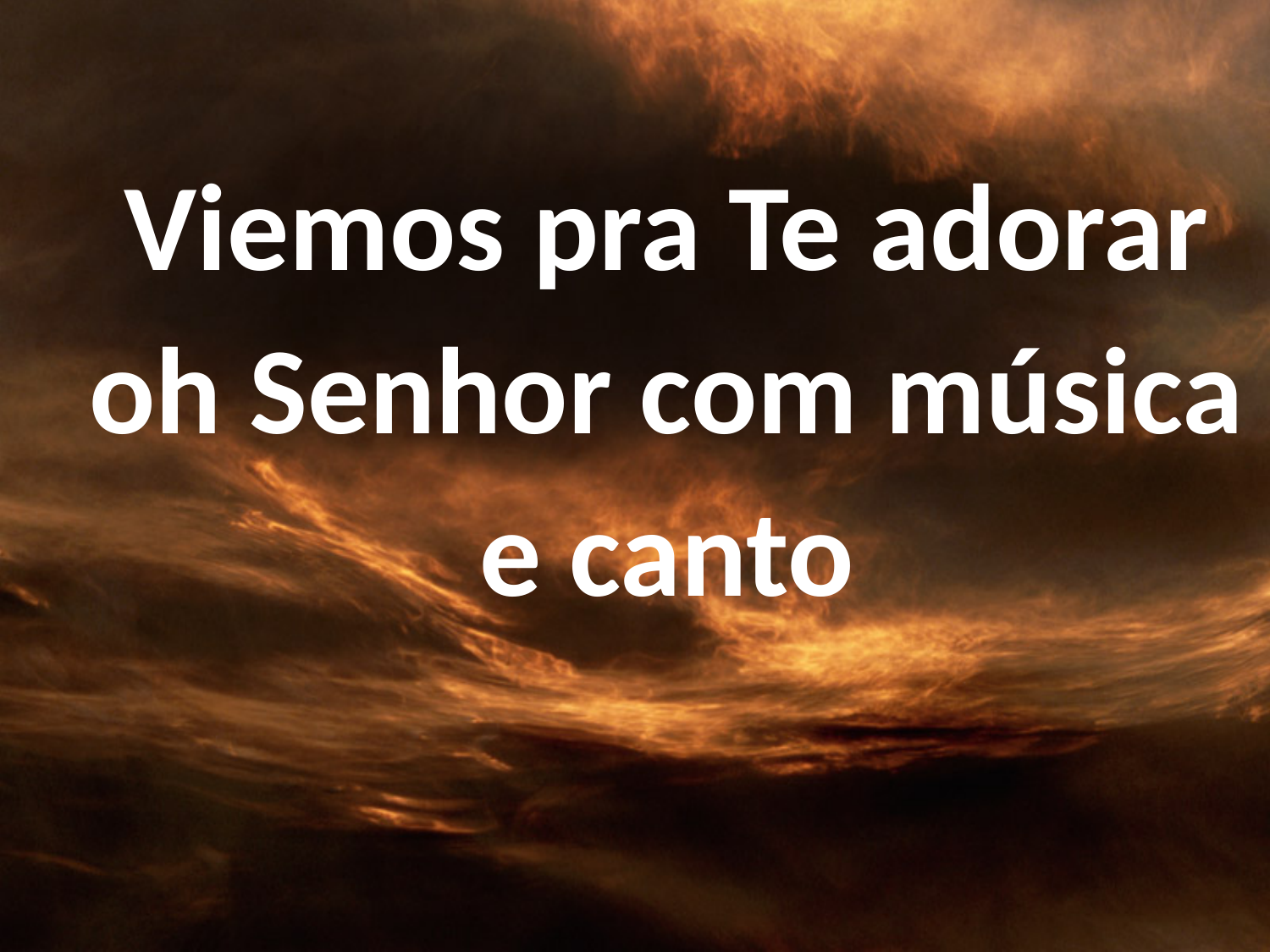

Viemos pra Te adorar oh Senhor com música e canto